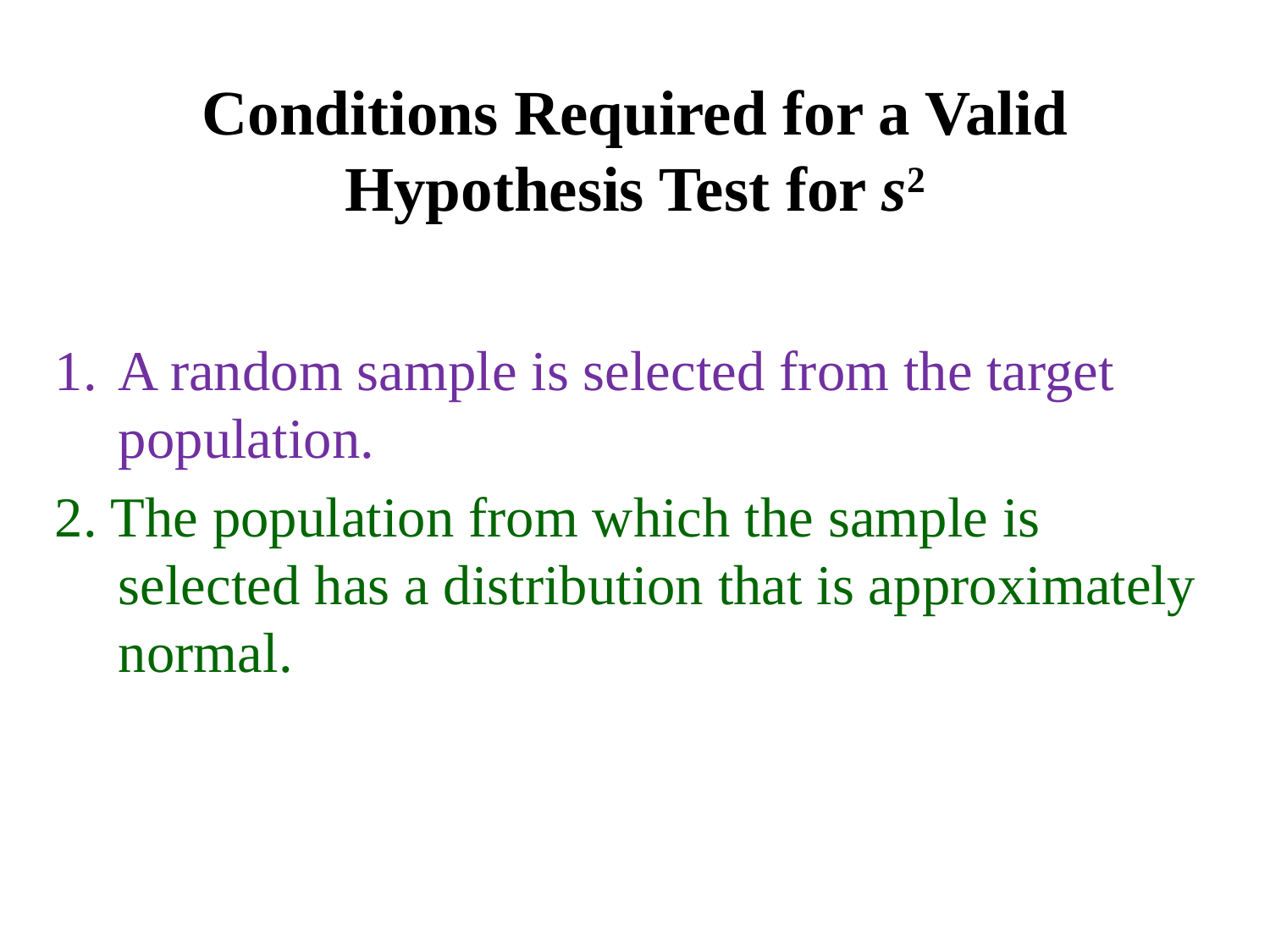

# Conditions Required for a Valid Hypothesis Test for s2
1.	A random sample is selected from the target population.
2. The population from which the sample is selected has a distribution that is approximately normal.